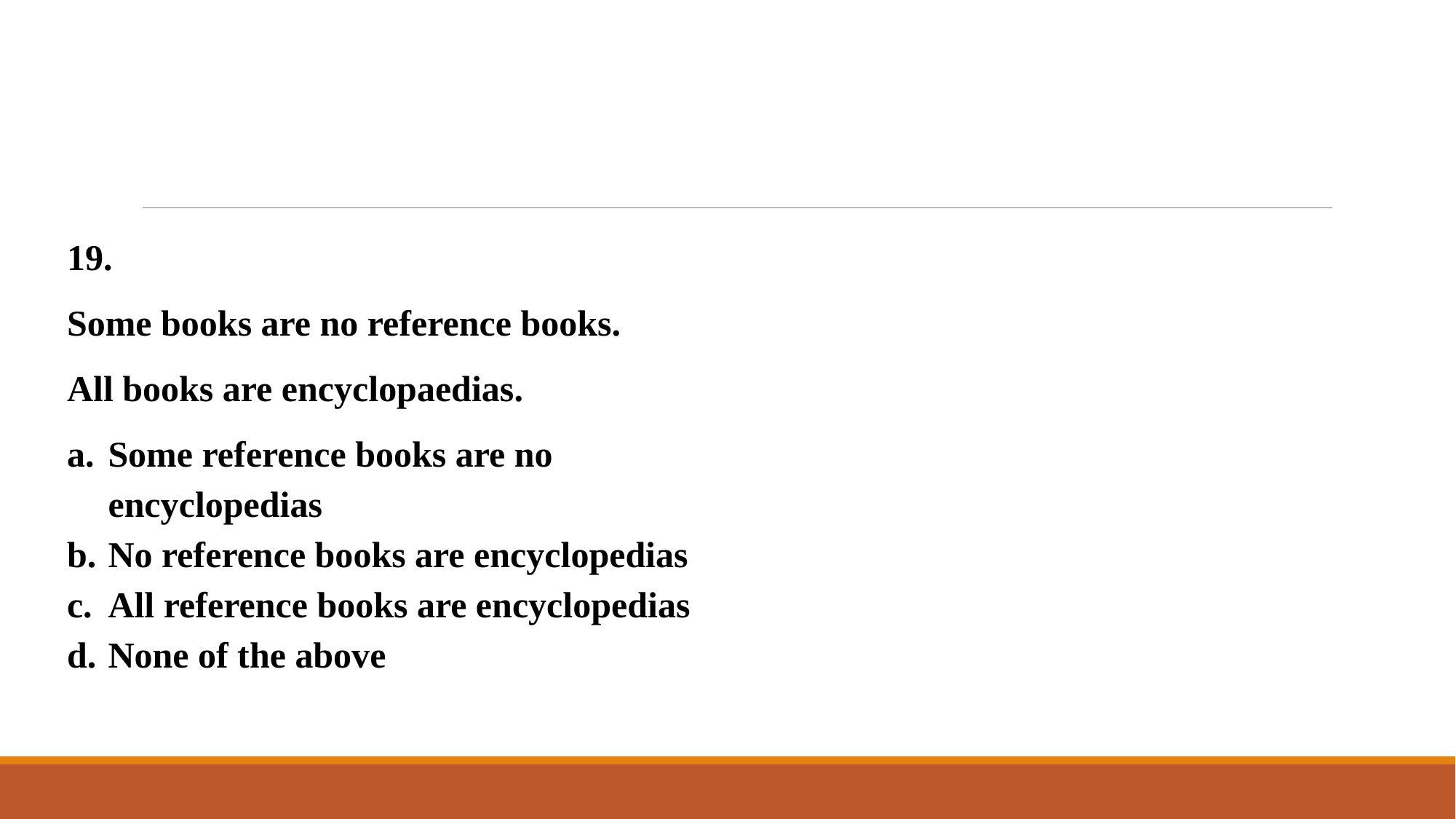

#
19.
Some books are no reference books.
All books are encyclopaedias.
Some reference books are no encyclopedias
No reference books are encyclopedias
All reference books are encyclopedias
None of the above